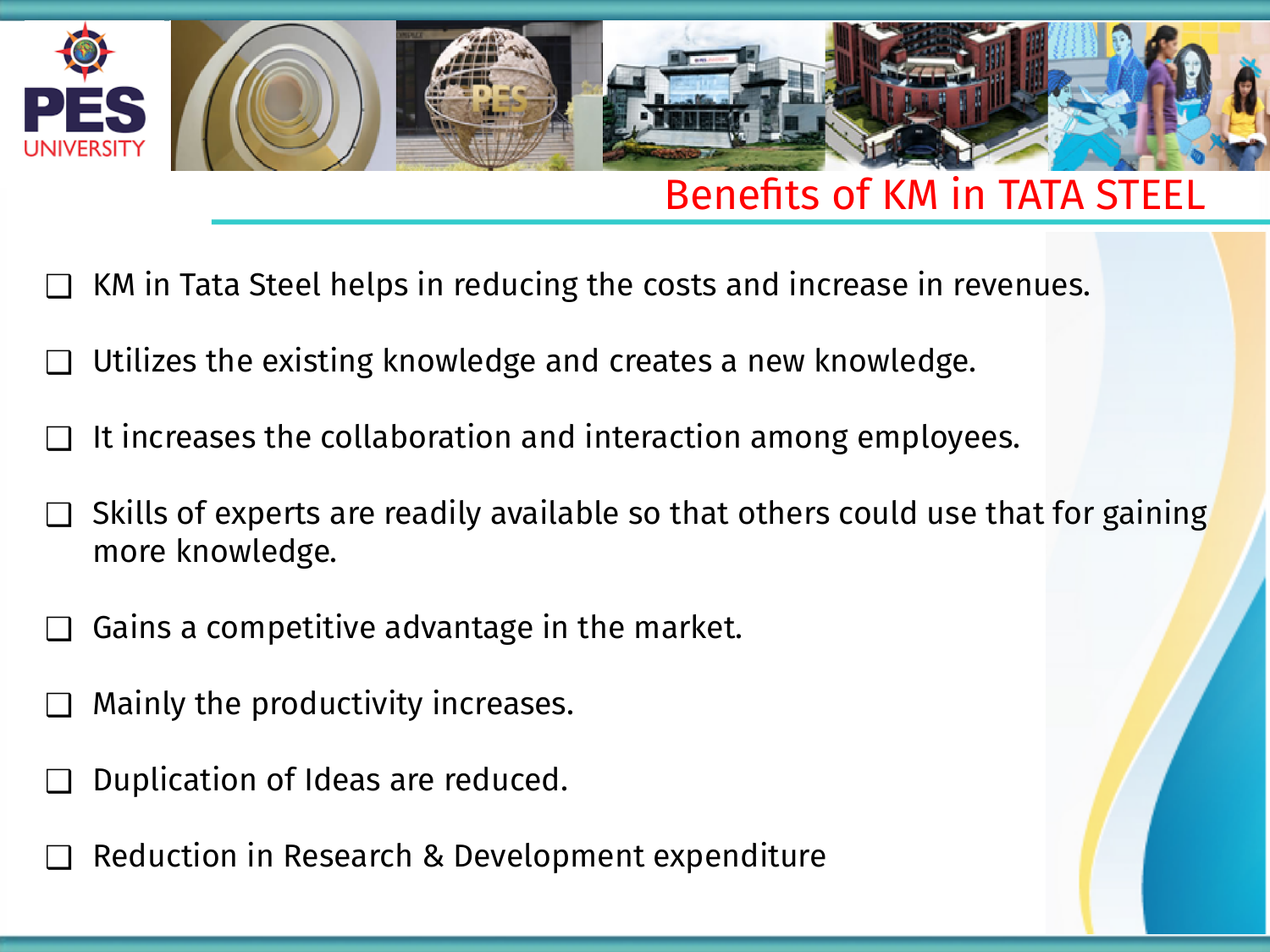

Benefits of KM in TATA STEEL

KM in Tata Steel helps in reducing the costs and increase in revenues.

Utilizes the existing knowledge and creates a new knowledge.

It increases the collaboration and interaction among employees.

Skills of experts are readily available so that others could use that for gaining more knowledge.

Gains a competitive advantage in the market.

Mainly the productivity increases.

Duplication of Ideas are reduced.

Reduction in Research & Development expenditure